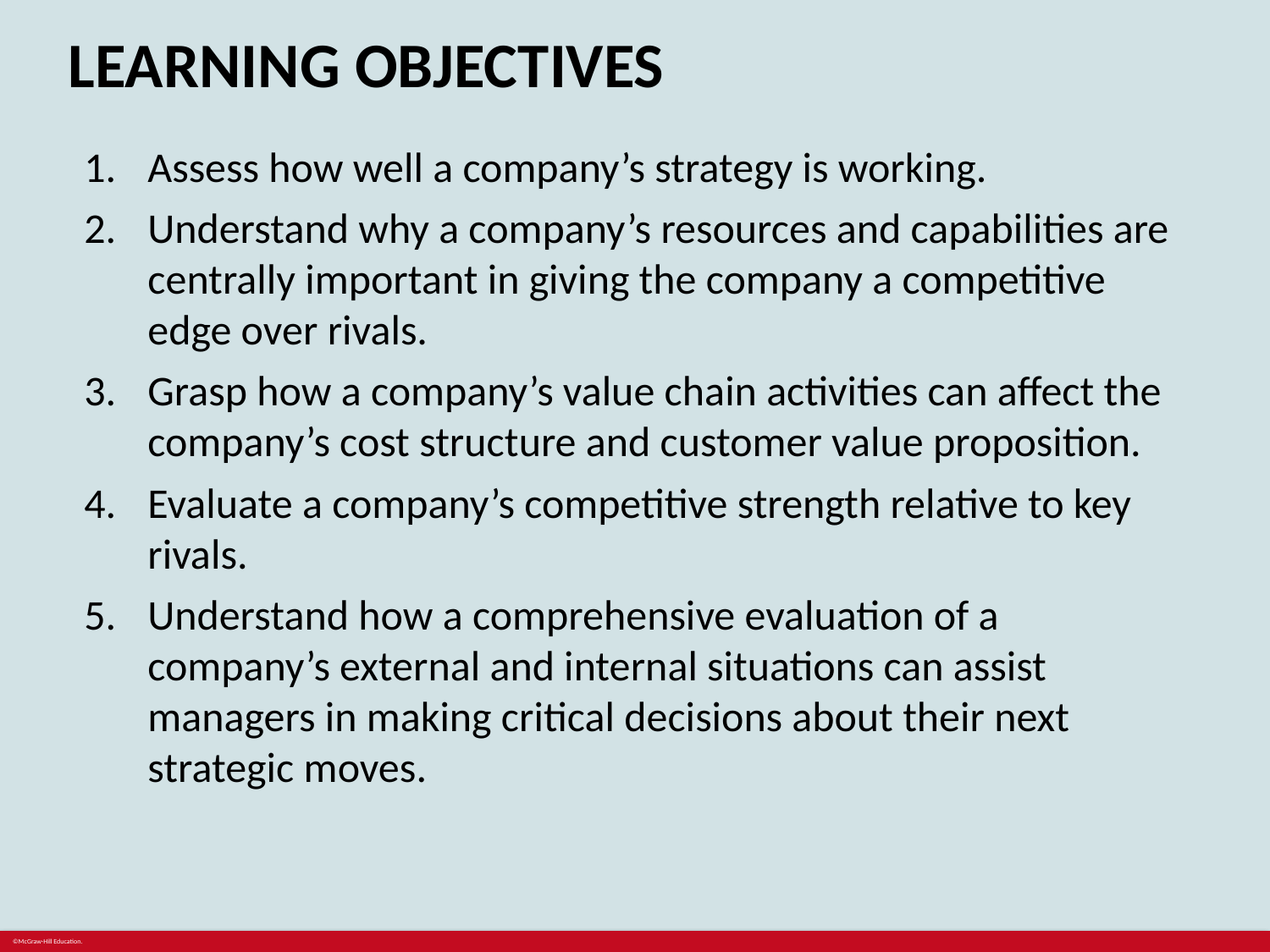

# LEARNING OBJECTIVES
Assess how well a company’s strategy is working.
Understand why a company’s resources and capabilities are centrally important in giving the company a competitive edge over rivals.
Grasp how a company’s value chain activities can affect the company’s cost structure and customer value proposition.
Evaluate a company’s competitive strength relative to key rivals.
Understand how a comprehensive evaluation of a company’s external and internal situations can assist managers in making critical decisions about their next strategic moves.